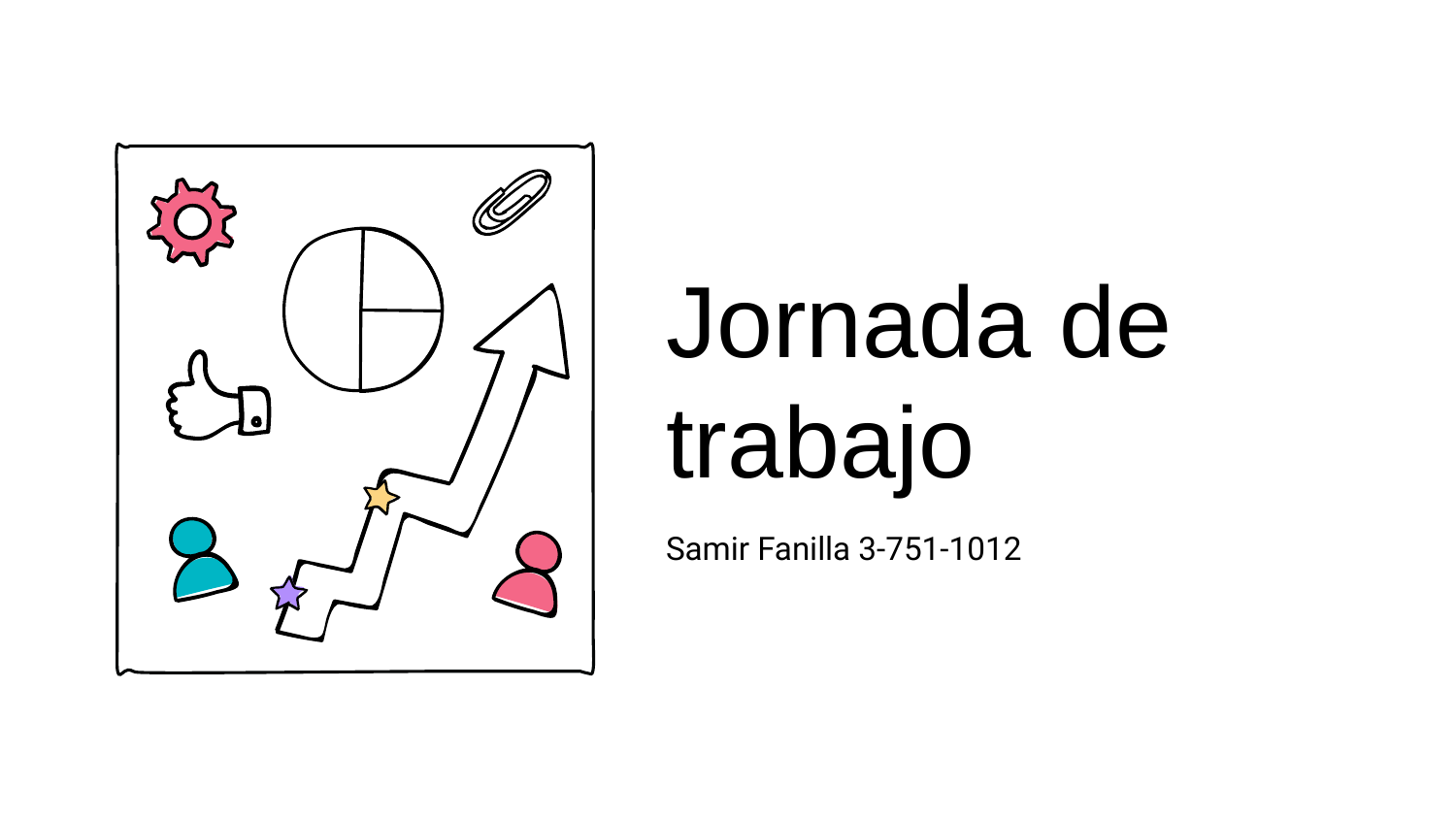

# Jornada de trabajo

Samir Fanilla 3-751-1012